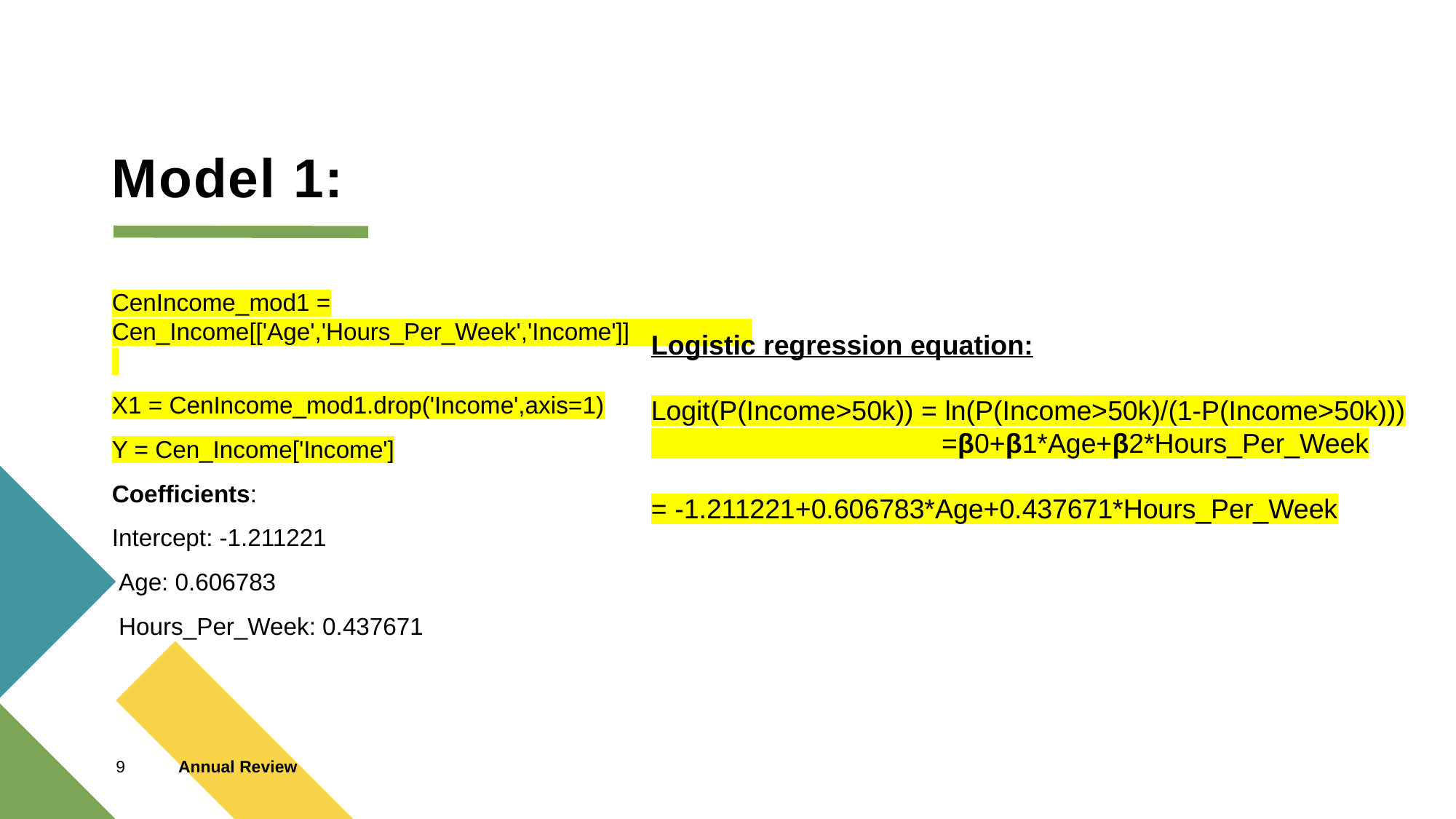

# Model 1:
CenIncome_mod1 = Cen_Income[['Age','Hours_Per_Week','Income']]
X1 = CenIncome_mod1.drop('Income',axis=1)
Y = Cen_Income['Income']
Coefficients:
Intercept: -1.211221
 Age: 0.606783
 Hours_Per_Week: 0.437671
Logistic regression equation:

Logit(P(Income>50k)) = ln(P(Income>50k)/(1-P(Income>50k)))
                                      =β0+β1*Age+β2*Hours_Per_Week
                                       -=-
= -1.211221+0.606783*Age+0.437671*Hours_Per_Week
9
Annual Review